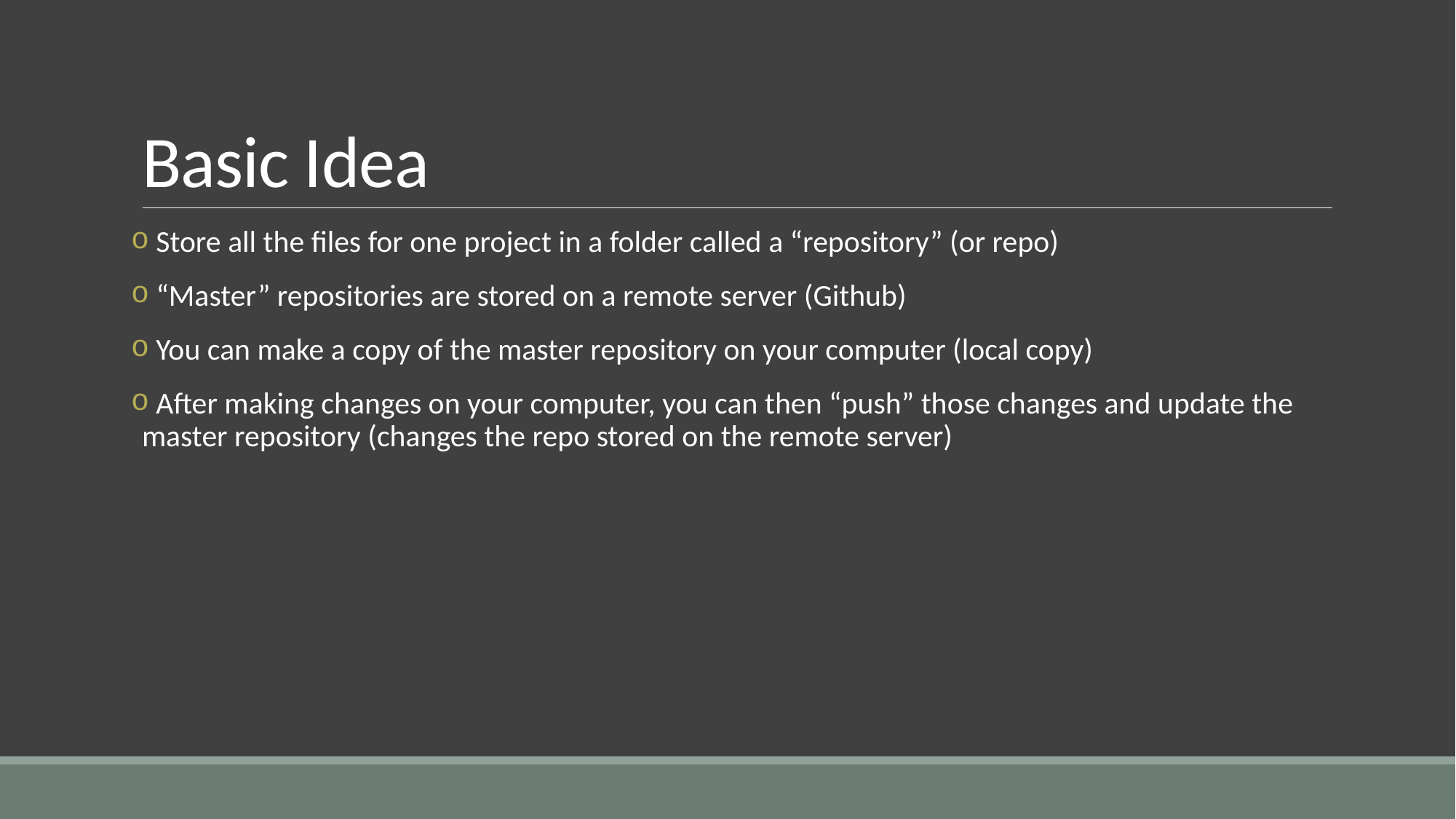

# Basic Idea
 Store all the files for one project in a folder called a “repository” (or repo)
 “Master” repositories are stored on a remote server (Github)
 You can make a copy of the master repository on your computer (local copy)
 After making changes on your computer, you can then “push” those changes and update the     master repository (changes the repo stored on the remote server)